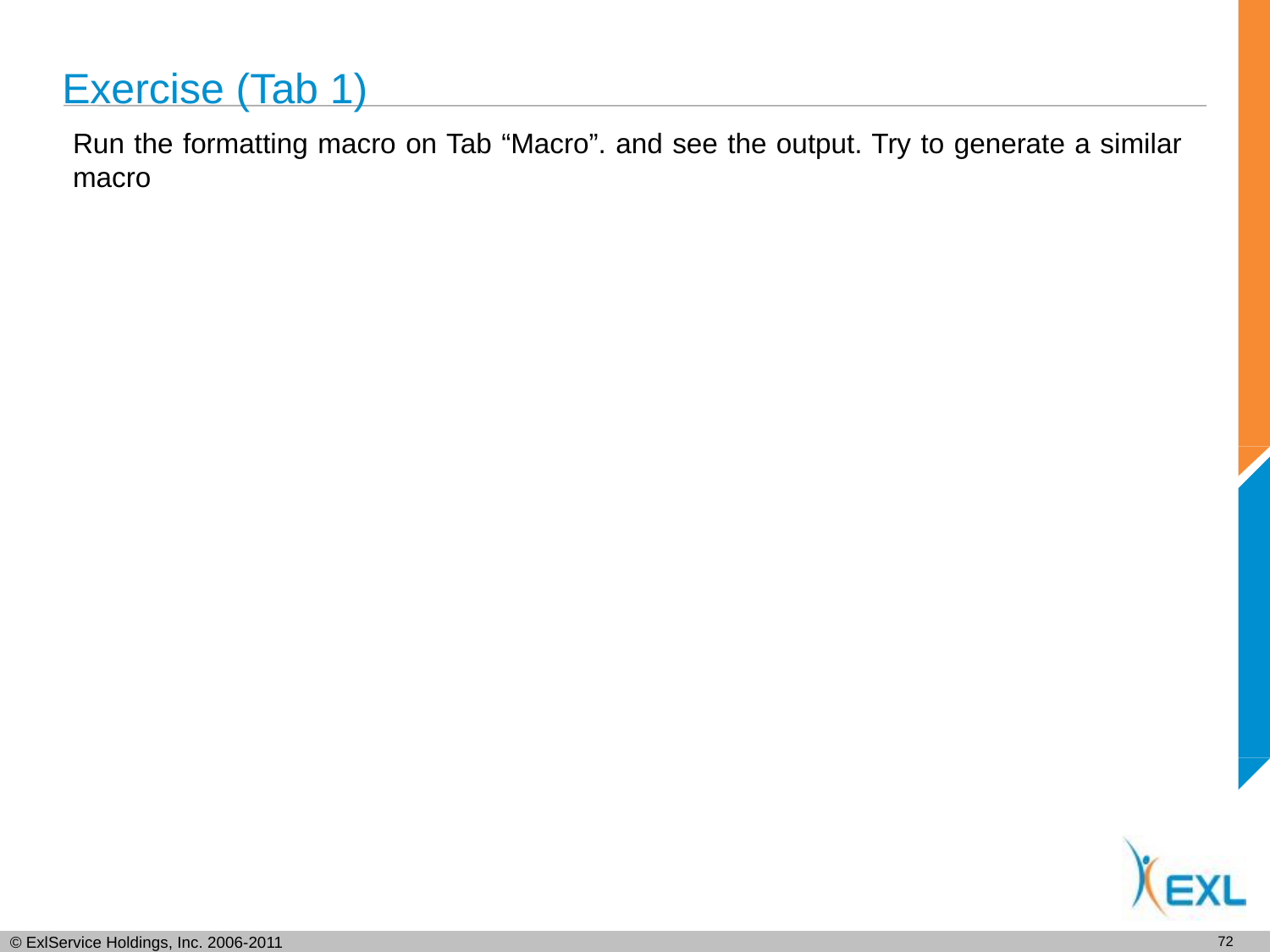

# Exercise (Tab 1)
Run the formatting macro on Tab “Macro”. and see the output. Try to generate a similar macro
72